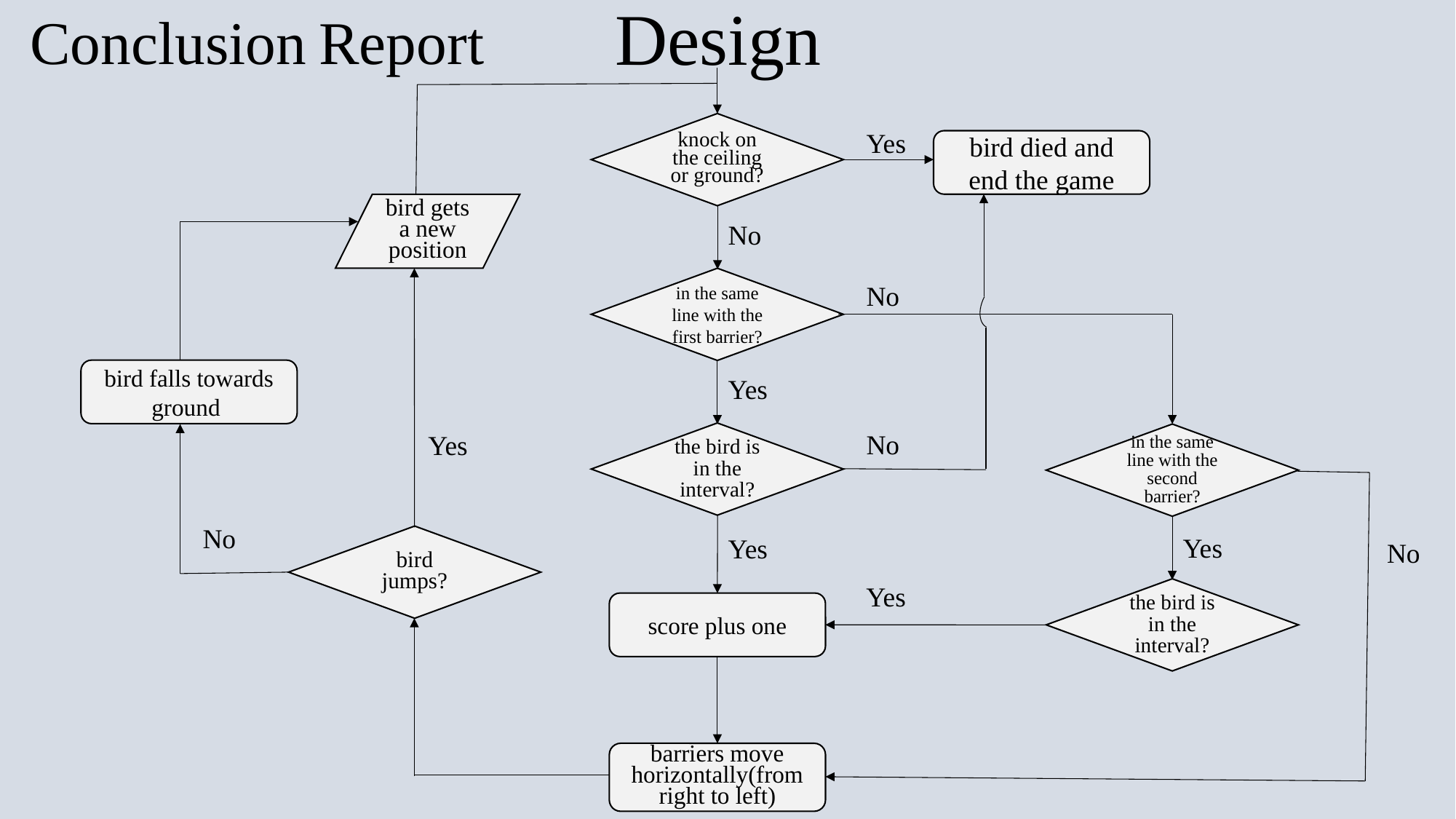

Design
Conclusion Report
knock on the ceiling or ground?
Yes
bird died and end the game
bird gets a new position
No
in the same line with the first barrier?
No

bird falls towards ground
Yes
No
Yes
the bird is in the interval?
in the same line with the second barrier?
No
Yes
Yes
bird jumps?
No
Yes
the bird is in the interval?
score plus one
barriers move horizontally(from right to left)